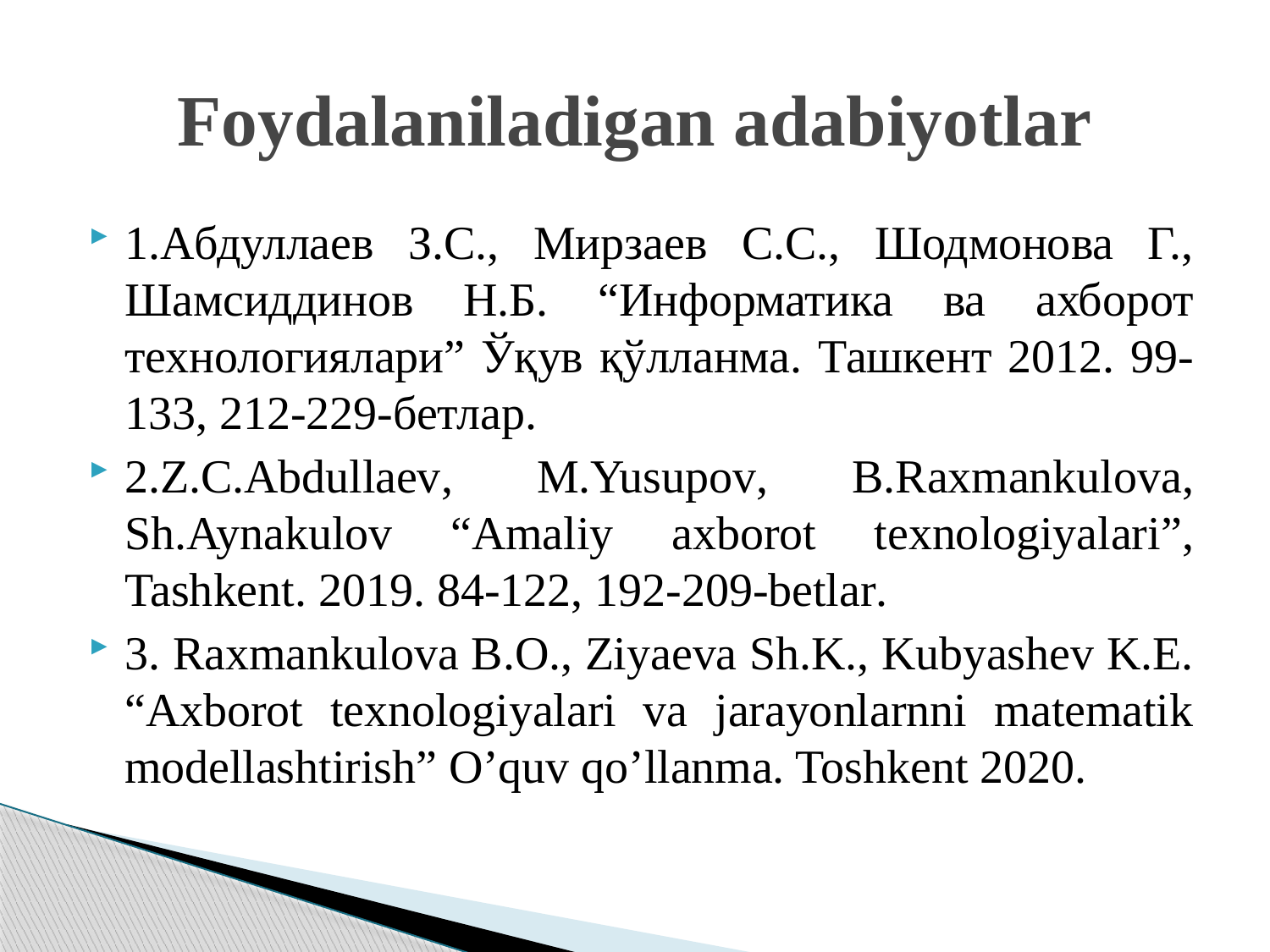

# Foydalaniladigan adabiyotlar
1.Aбдуллаев З.С., Мирзаев С.С., Шодмонова Г., Шамсиддинов Н.Б. “Информатика ва ахборот технологиялари” Ўқув қўлланма. Ташкент 2012. 99-133, 212-229-бетлар.
2.Z.C.Abdullaev, M.Yusupov, B.Raxmankulova, Sh.Aynakulov “Amaliy axborot texnologiyalari”, Tashkent. 2019. 84-122, 192-209-betlar.
3. Raxmankulova B.O., Ziyaeva Sh.K., Kubyashev K.E. “Axborot texnologiyalari va jarayonlarnni matematik modellashtirish” O’quv qo’llanma. Toshkent 2020.